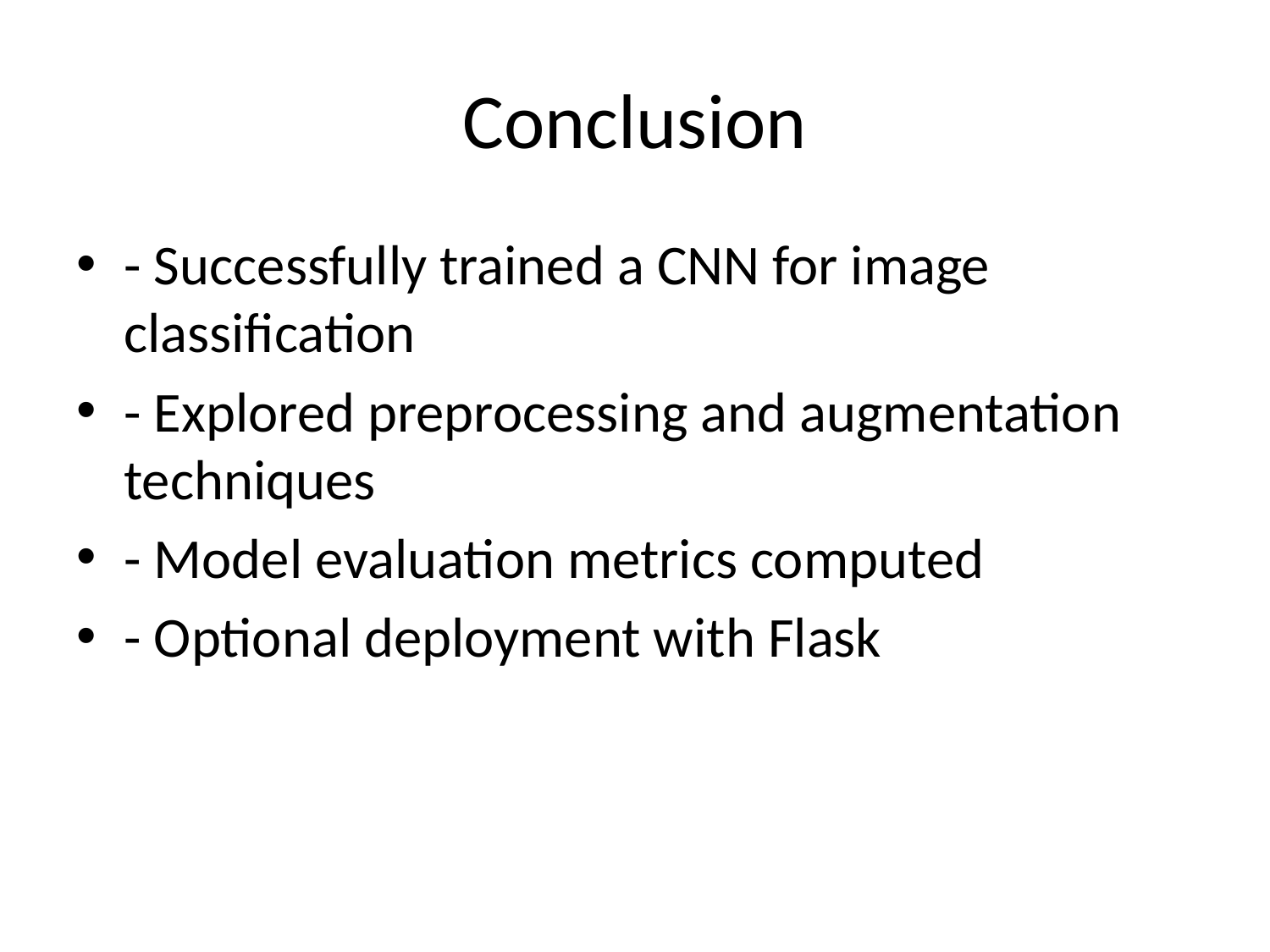

# Conclusion
- Successfully trained a CNN for image classification
- Explored preprocessing and augmentation techniques
- Model evaluation metrics computed
- Optional deployment with Flask